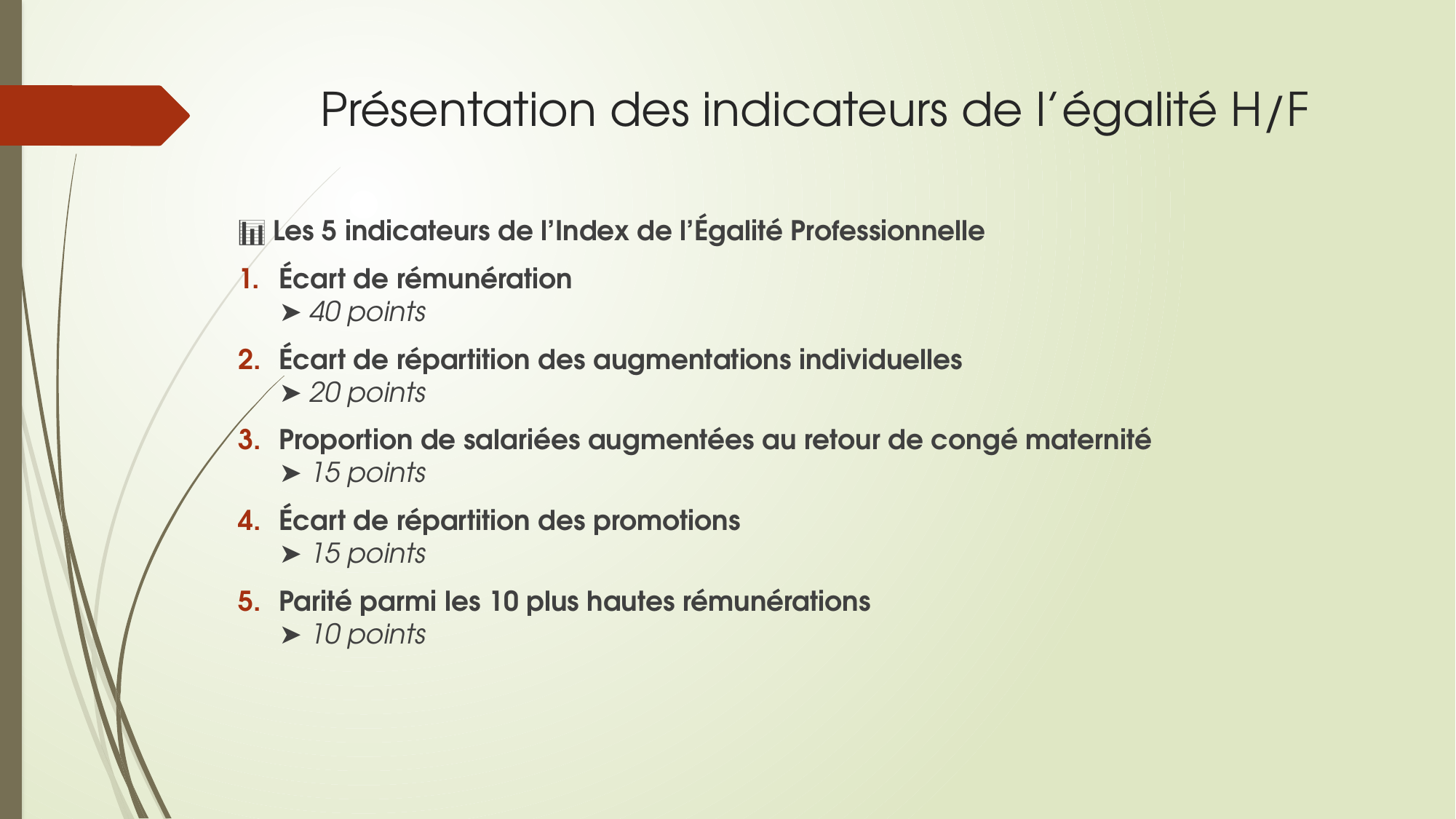

# Présentation des indicateurs de l’égalité H/F
📊 Les 5 indicateurs de l’Index de l’Égalité Professionnelle
Écart de rémunération
➤ 40 points
Écart de répartition des augmentations individuelles
➤ 20 points
Proportion de salariées augmentées au retour de congé maternité
➤ 15 points
Écart de répartition des promotions
➤ 15 points
Parité parmi les 10 plus hautes rémunérations
➤ 10 points